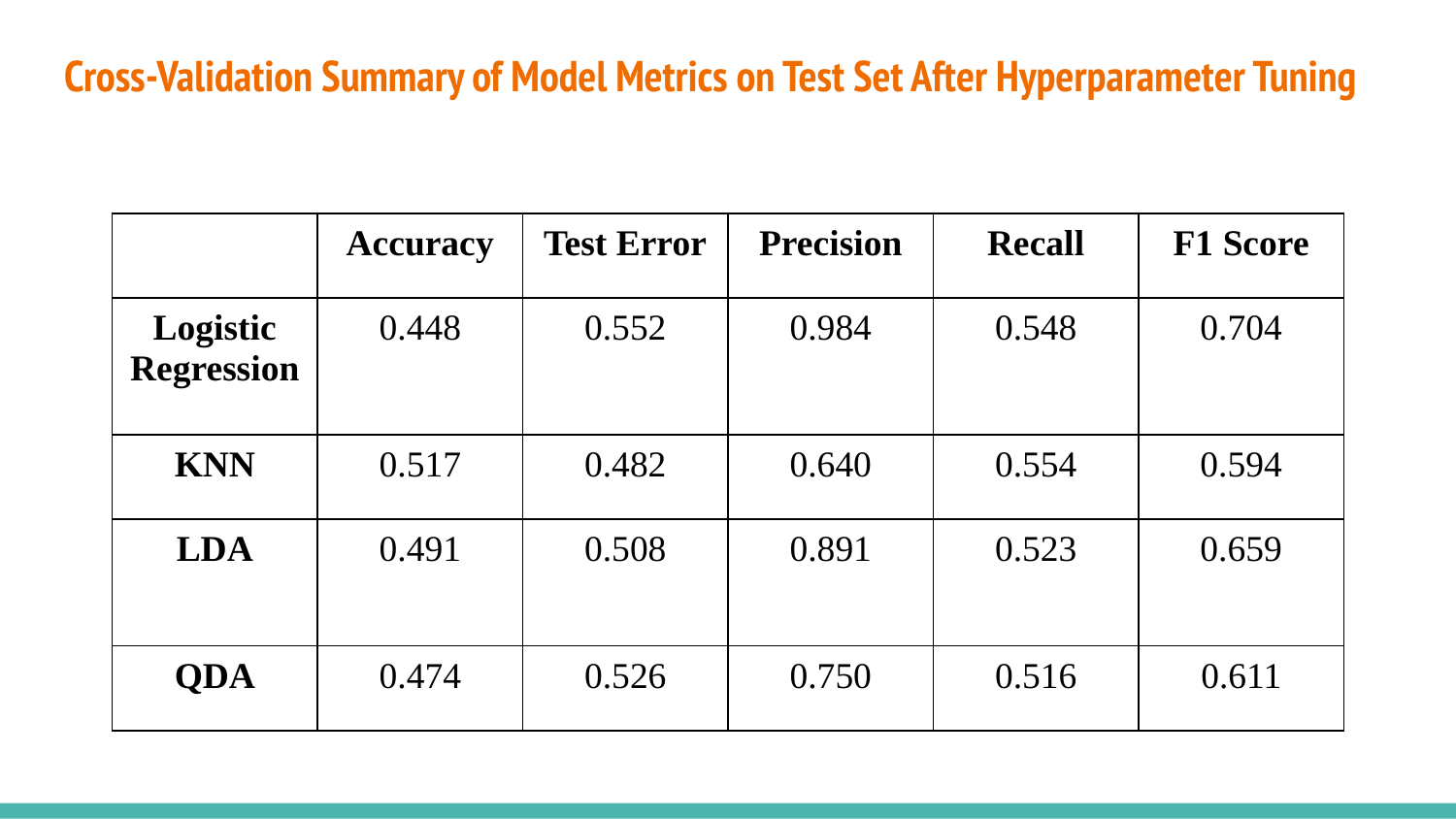

# Cross-Validation Summary of Model Metrics on Test Set After Hyperparameter Tuning

|  | Accuracy | Test Error | Precision | Recall | F1 Score |
| --- | --- | --- | --- | --- | --- |
| Logistic Regression | 0.448 | 0.552 | 0.984 | 0.548 | 0.704 |
| KNN | 0.517 | 0.482 | 0.640 | 0.554 | 0.594 |
| LDA | 0.491 | 0.508 | 0.891 | 0.523 | 0.659 |
| QDA | 0.474 | 0.526 | 0.750 | 0.516 | 0.611 |